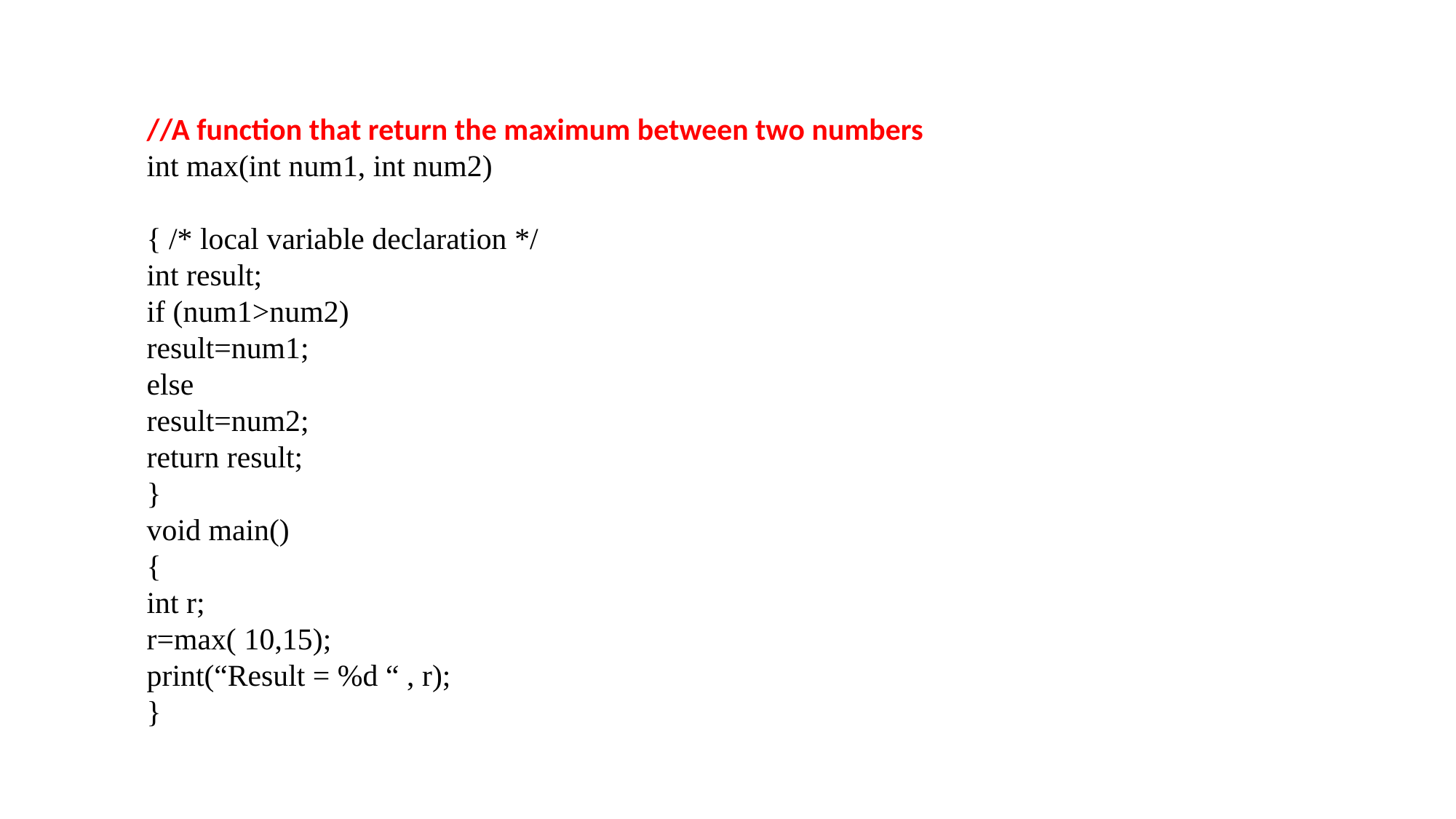

//A function that return the maximum between two numbers
int max(int num1, int num2)

{ /* local variable declaration */
int result;
if (num1>num2)
result=num1;
else
result=num2;
return result;
}
void main()
{
int r;
r=max( 10,15);
print(“Result = %d “ , r);
}